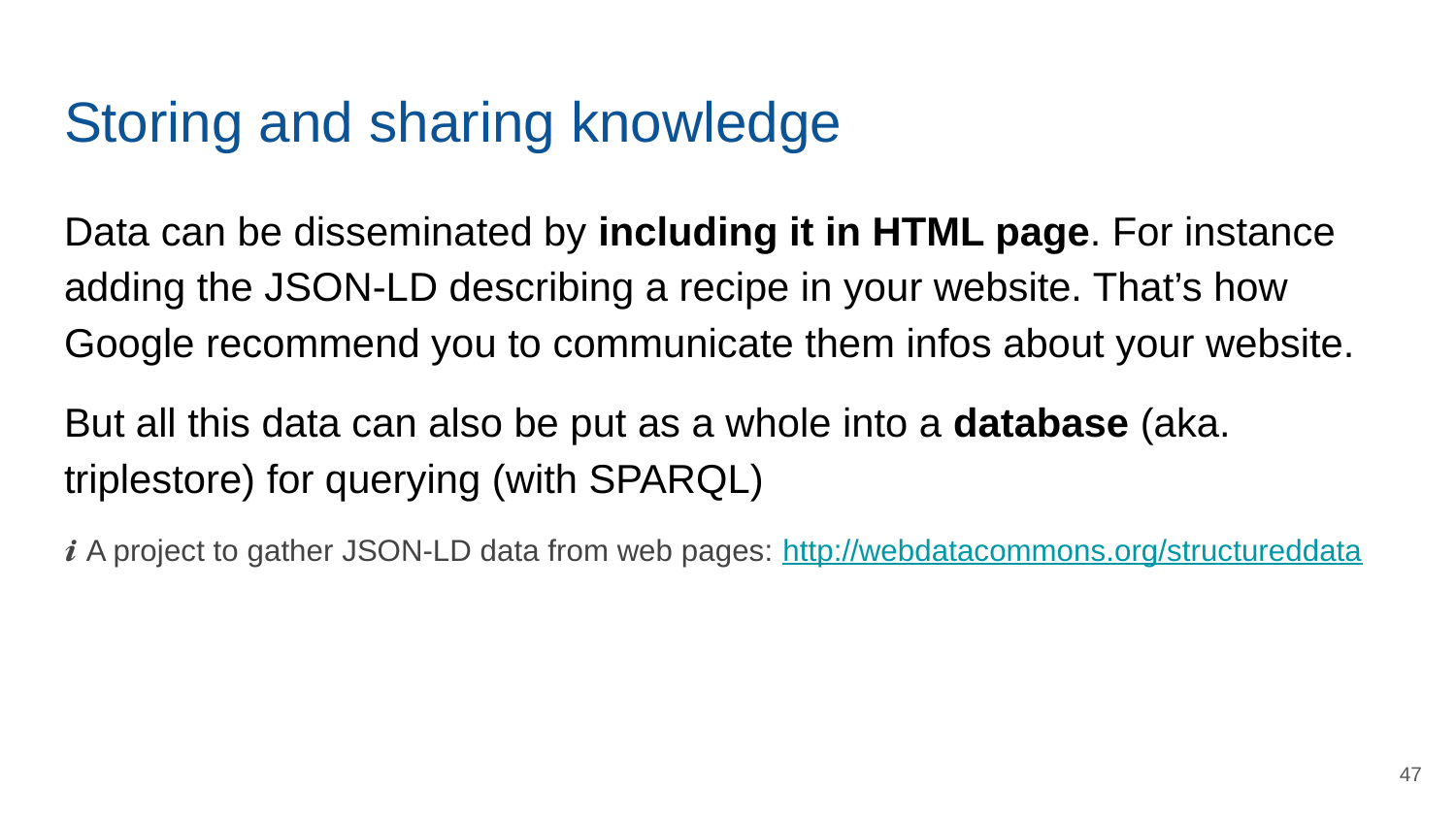

# Storing and sharing knowledge
Data can be disseminated by including it in HTML page. For instance adding the JSON-LD describing a recipe in your website. That’s how Google recommend you to communicate them infos about your website.
But all this data can also be put as a whole into a database (aka. triplestore) for querying (with SPARQL)
ℹ️ A project to gather JSON-LD data from web pages: http://webdatacommons.org/structureddata
47